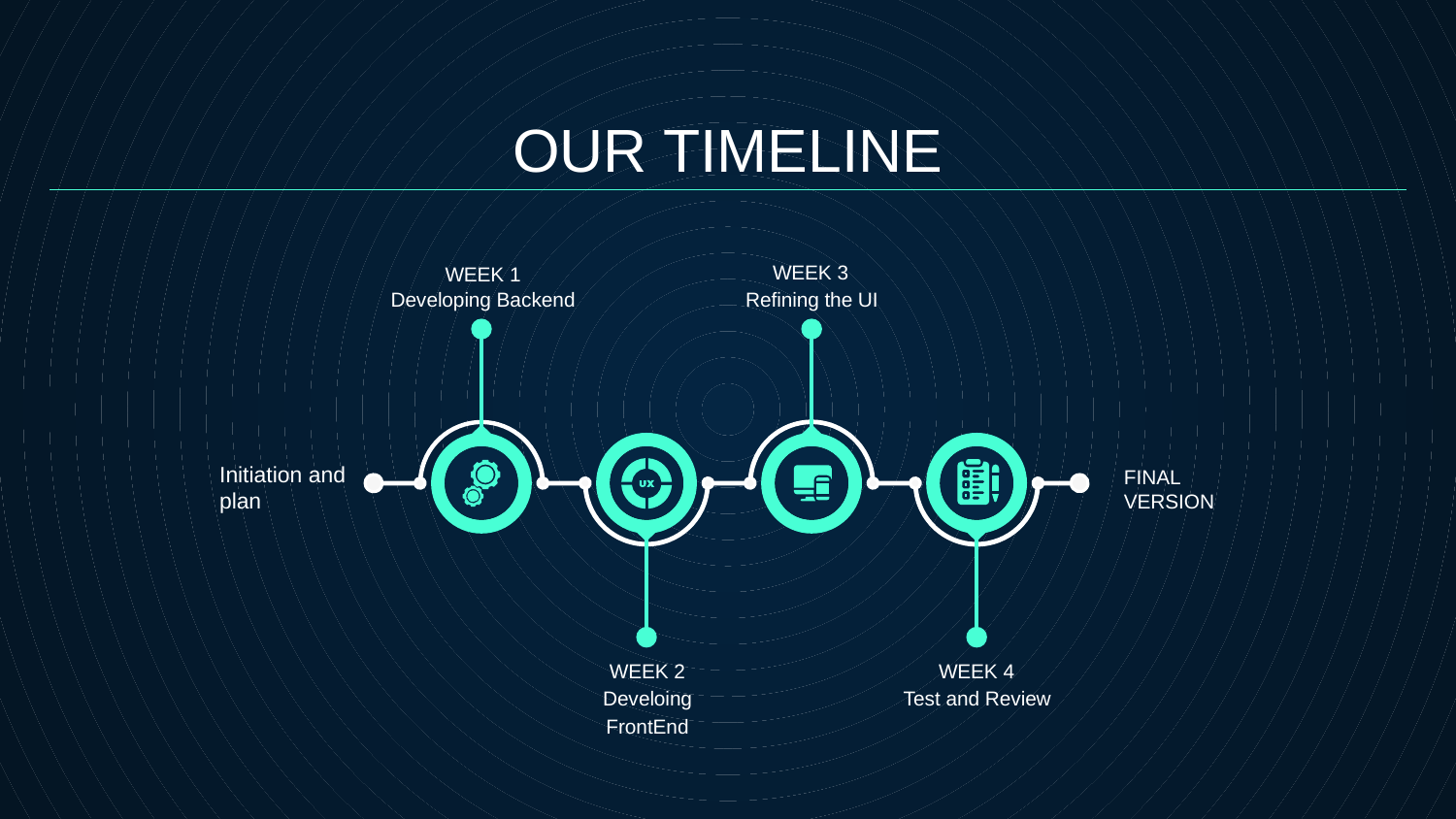

# OUR TIMELINE
WEEK 3
WEEK 1
Developing Backend

Refining the UI

FINAL
VERSION
Initiation and
plan
WEEK 2
WEEK 4
Develoing FrontEnd
Test and Review